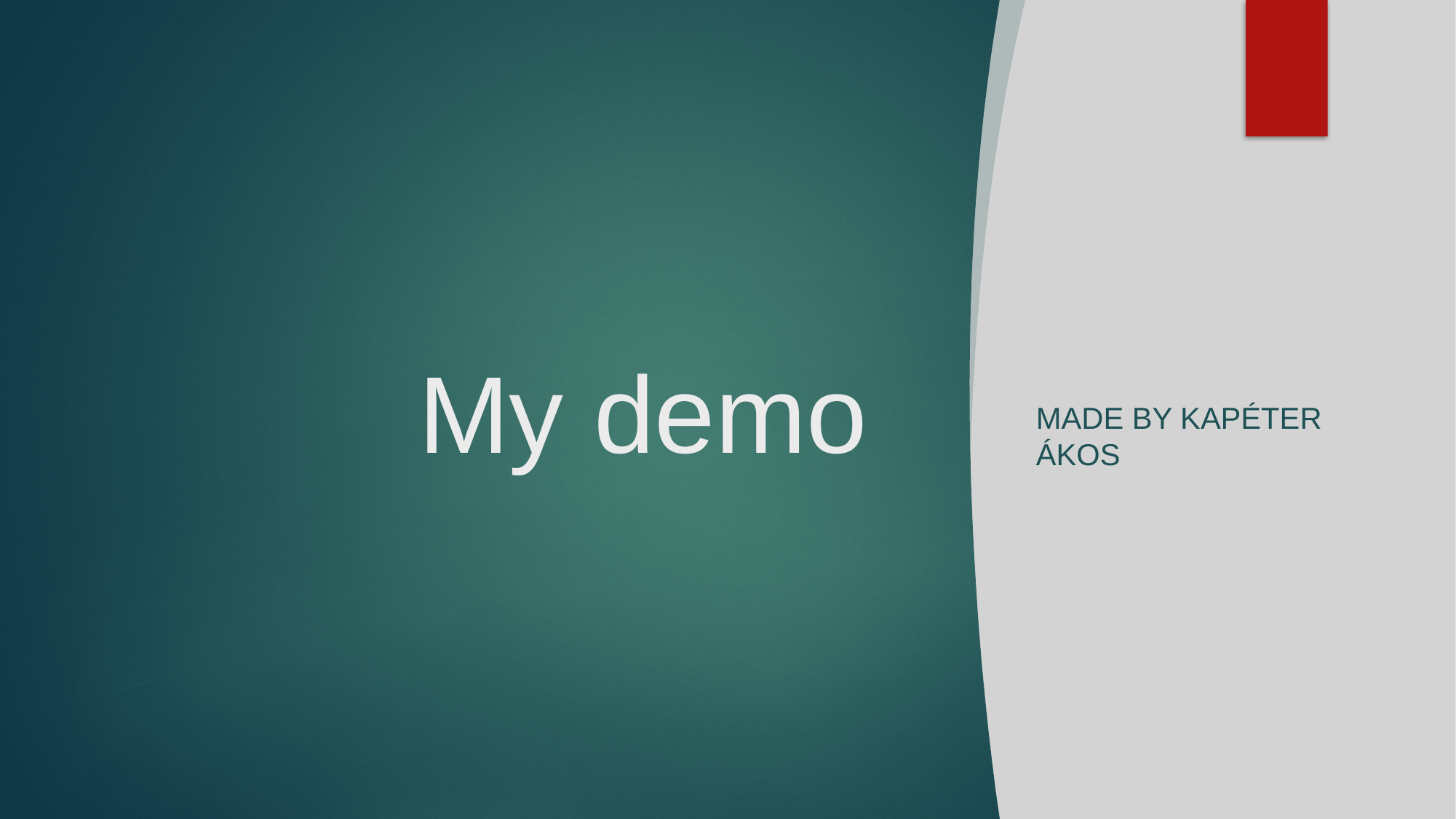

# My demo

Made by Kapéter Ákos